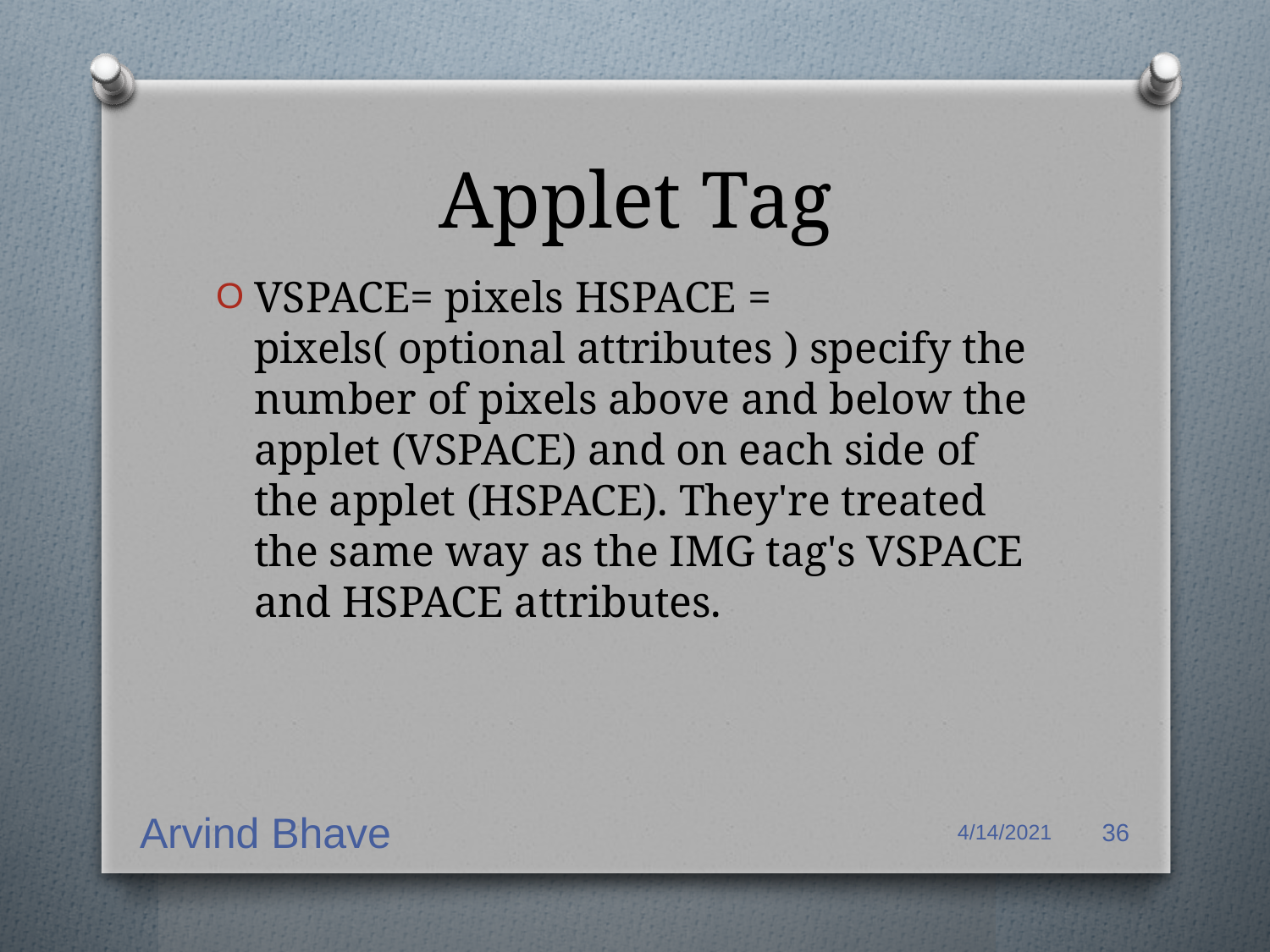

# Applet Tag
VSPACE= pixels HSPACE = pixels( optional attributes ) specify the number of pixels above and below the applet (VSPACE) and on each side of the applet (HSPACE). They're treated the same way as the IMG tag's VSPACE and HSPACE attributes.
Arvind Bhave
4/14/2021
36